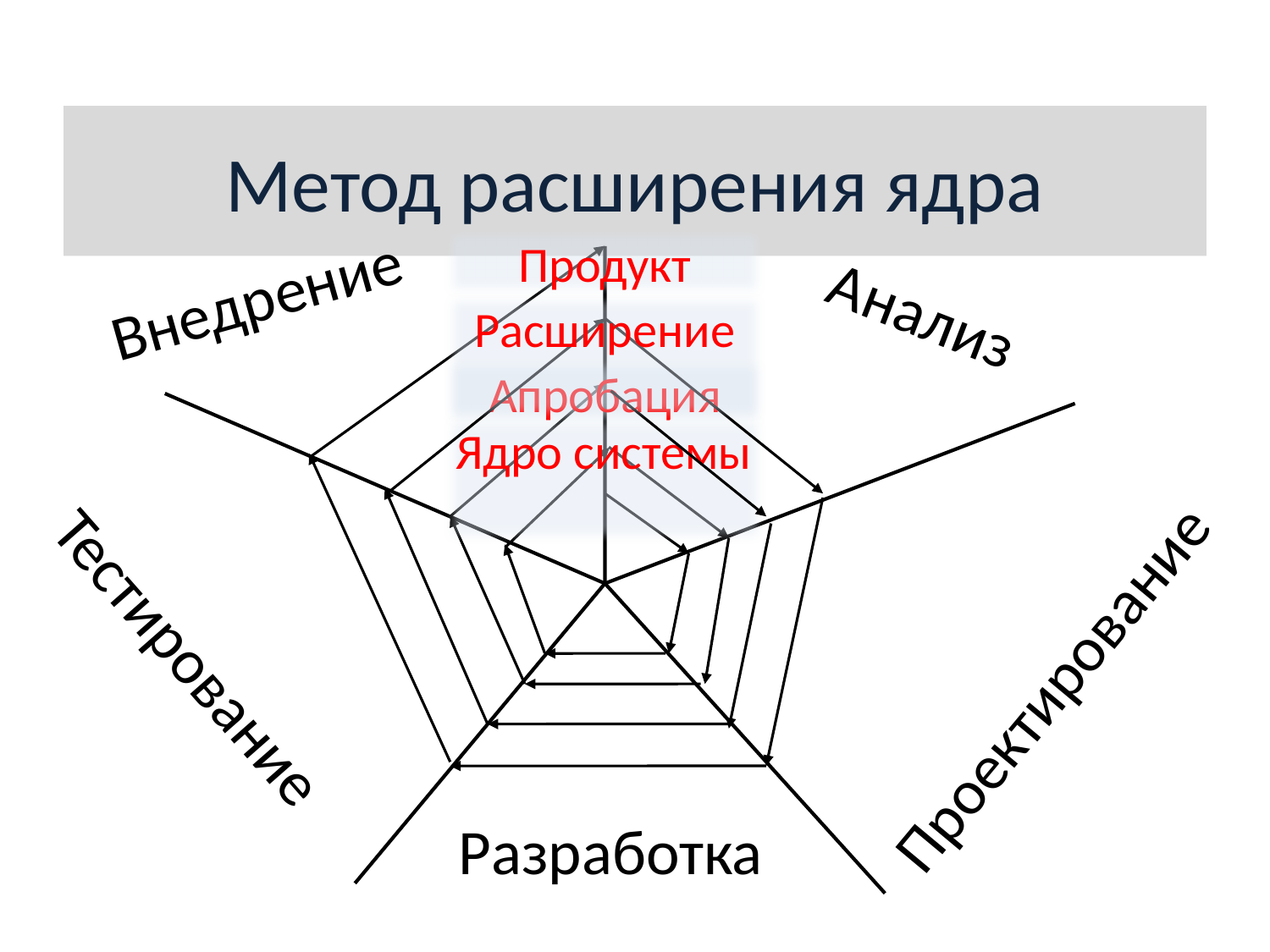

Метод расширения ядра
Продукт

Внедрение
Анализ
Расширение

Апробация

Ядро системы

Тестирование
Проектирование

Разработка